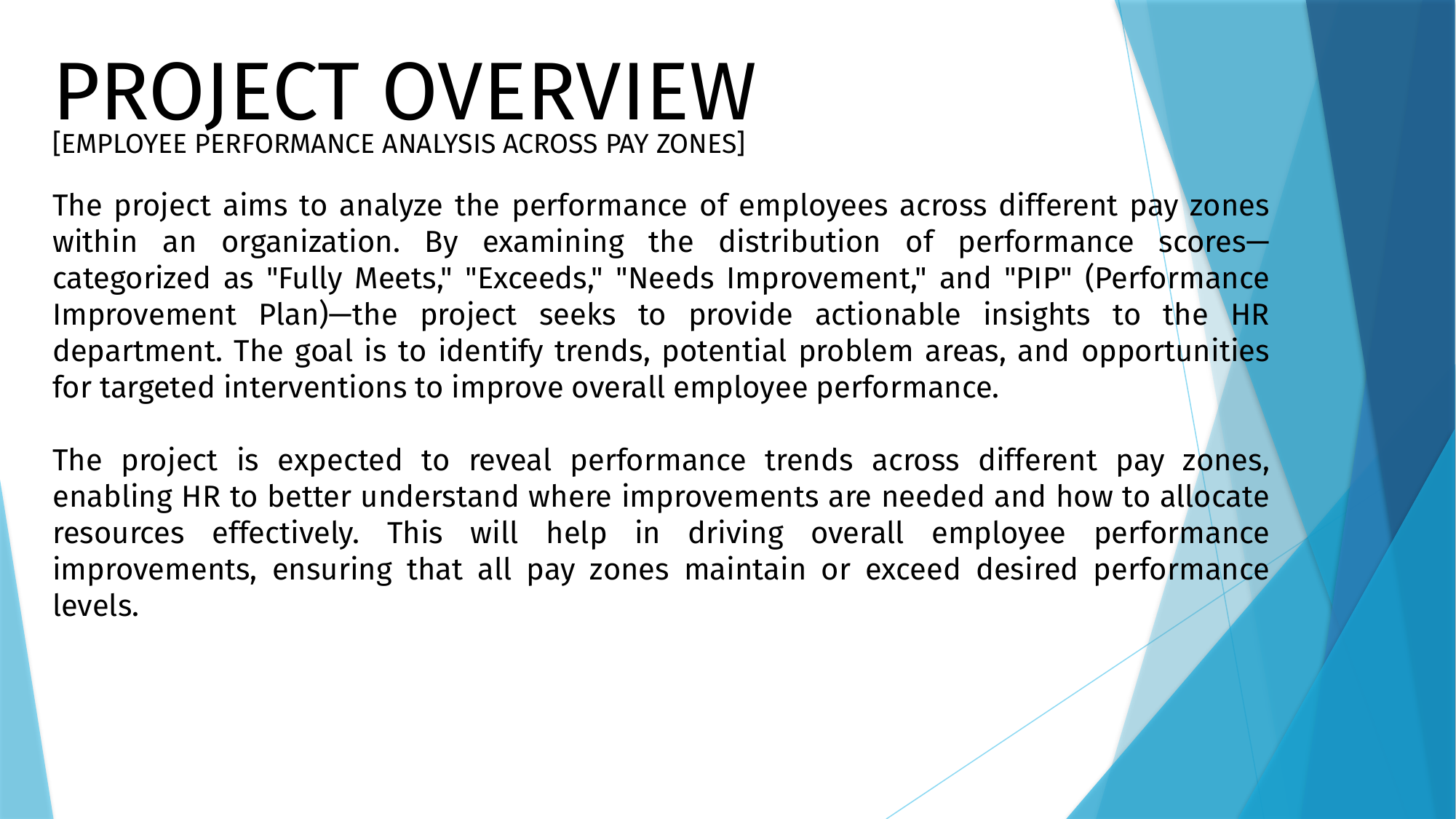

PROJECT OVERVIEW
[EMPLOYEE PERFORMANCE ANALYSIS ACROSS PAY ZONES]
The project aims to analyze the performance of employees across different pay zones within an organization. By examining the distribution of performance scores—categorized as "Fully Meets," "Exceeds," "Needs Improvement," and "PIP" (Performance Improvement Plan)—the project seeks to provide actionable insights to the HR department. The goal is to identify trends, potential problem areas, and opportunities for targeted interventions to improve overall employee performance.

The project is expected to reveal performance trends across different pay zones, enabling HR to better understand where improvements are needed and how to allocate resources effectively. This will help in driving overall employee performance improvements, ensuring that all pay zones maintain or exceed desired performance levels.